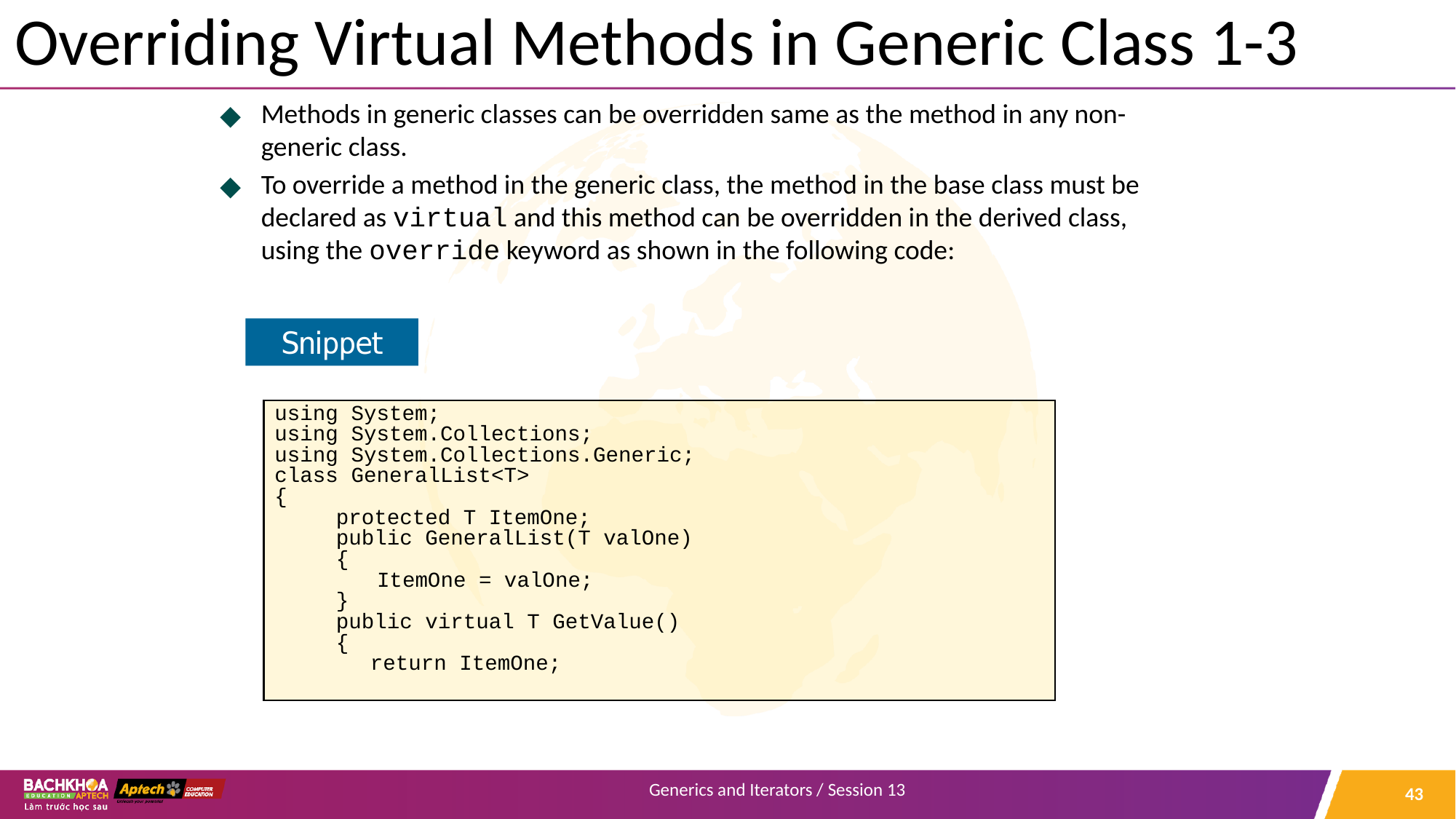

# Overriding Virtual Methods in Generic Class 1-3
Methods in generic classes can be overridden same as the method in any non-generic class.
To override a method in the generic class, the method in the base class must be declared as virtual and this method can be overridden in the derived class, using the override keyword as shown in the following code:

Snippet
using System;
using System.Collections;
using System.Collections.Generic;
class GeneralList<T>
{
protected T ItemOne;
public GeneralList(T valOne)
{
ItemOne = valOne;
}
public virtual T GetValue()
{
return ItemOne;

43
Generics and Iterators / Session 13